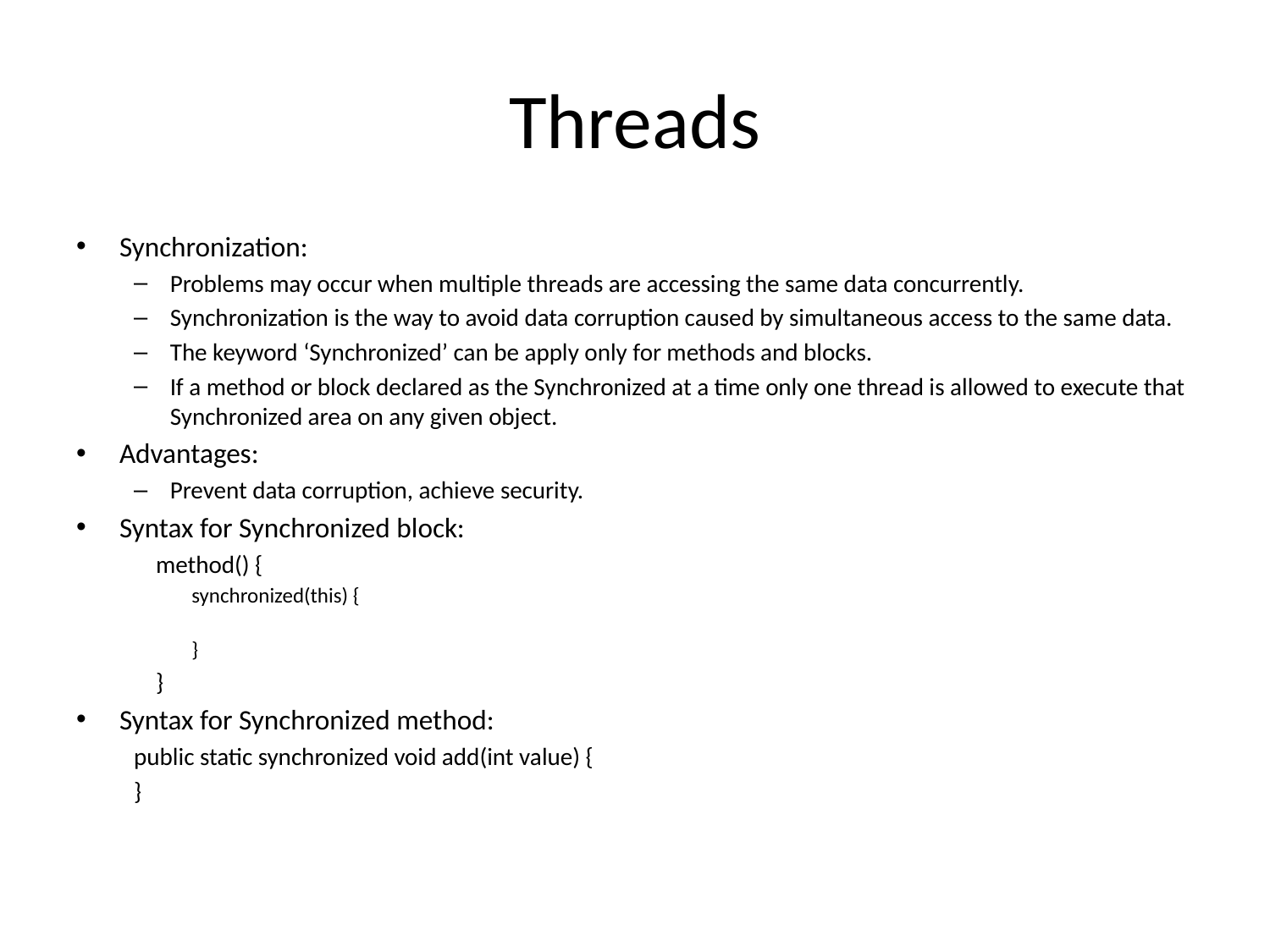

# Threads
Synchronization:
Problems may occur when multiple threads are accessing the same data concurrently.
Synchronization is the way to avoid data corruption caused by simultaneous access to the same data.
The keyword ‘Synchronized’ can be apply only for methods and blocks.
If a method or block declared as the Synchronized at a time only one thread is allowed to execute that Synchronized area on any given object.
Advantages:
Prevent data corruption, achieve security.
Syntax for Synchronized block:
    method() {
synchronized(this) {

}
    }
Syntax for Synchronized method:
public static synchronized void add(int value) {
}